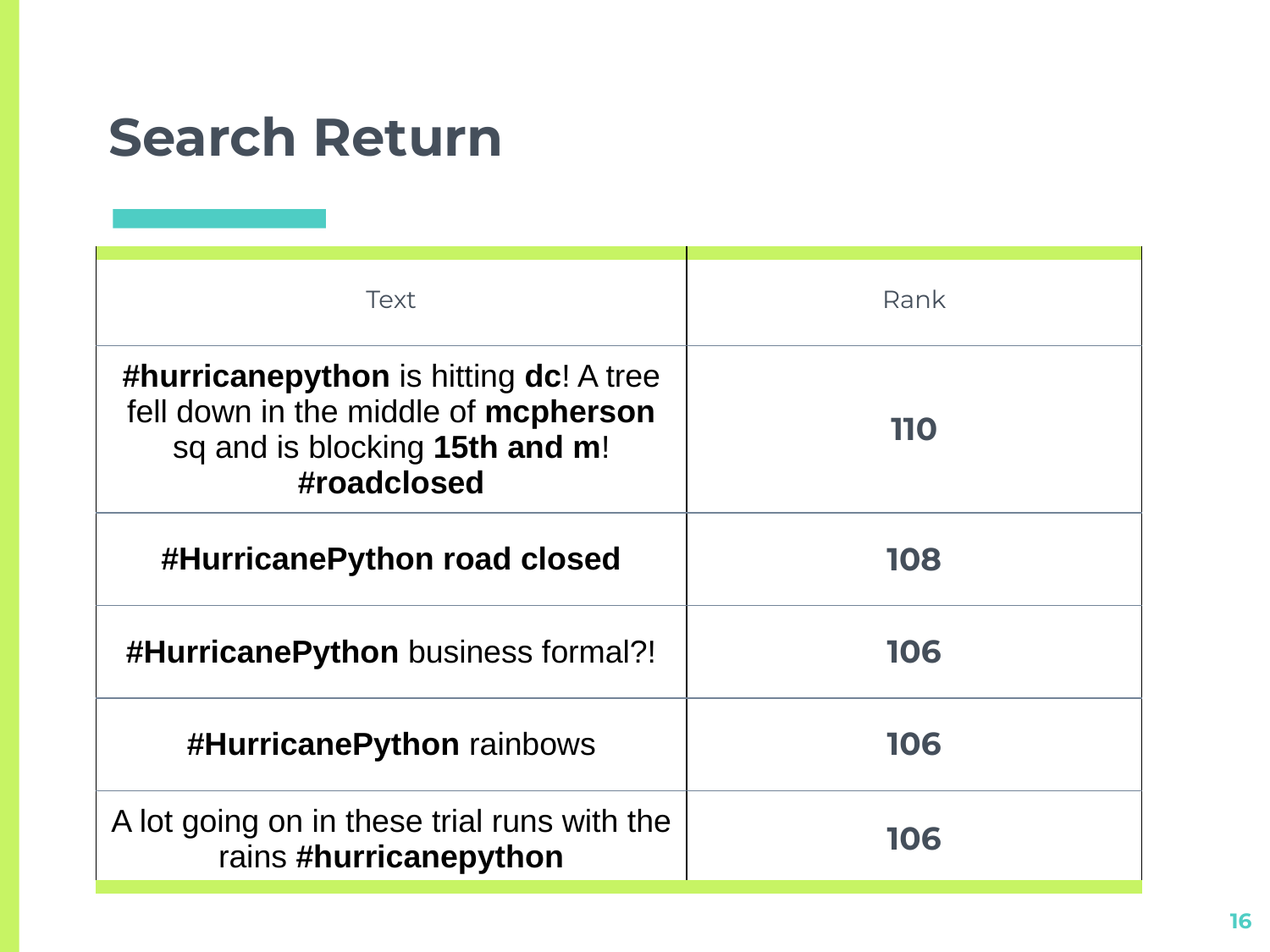

# Search Return
| Text | Rank |
| --- | --- |
| #hurricanepython is hitting dc! A tree fell down in the middle of mcpherson sq and is blocking 15th and m! #roadclosed | 110 |
| #HurricanePython road closed | 108 |
| #HurricanePython business formal?! | 106 |
| #HurricanePython rainbows | 106 |
| A lot going on in these trial runs with the rains #hurricanepython | 106 |
16